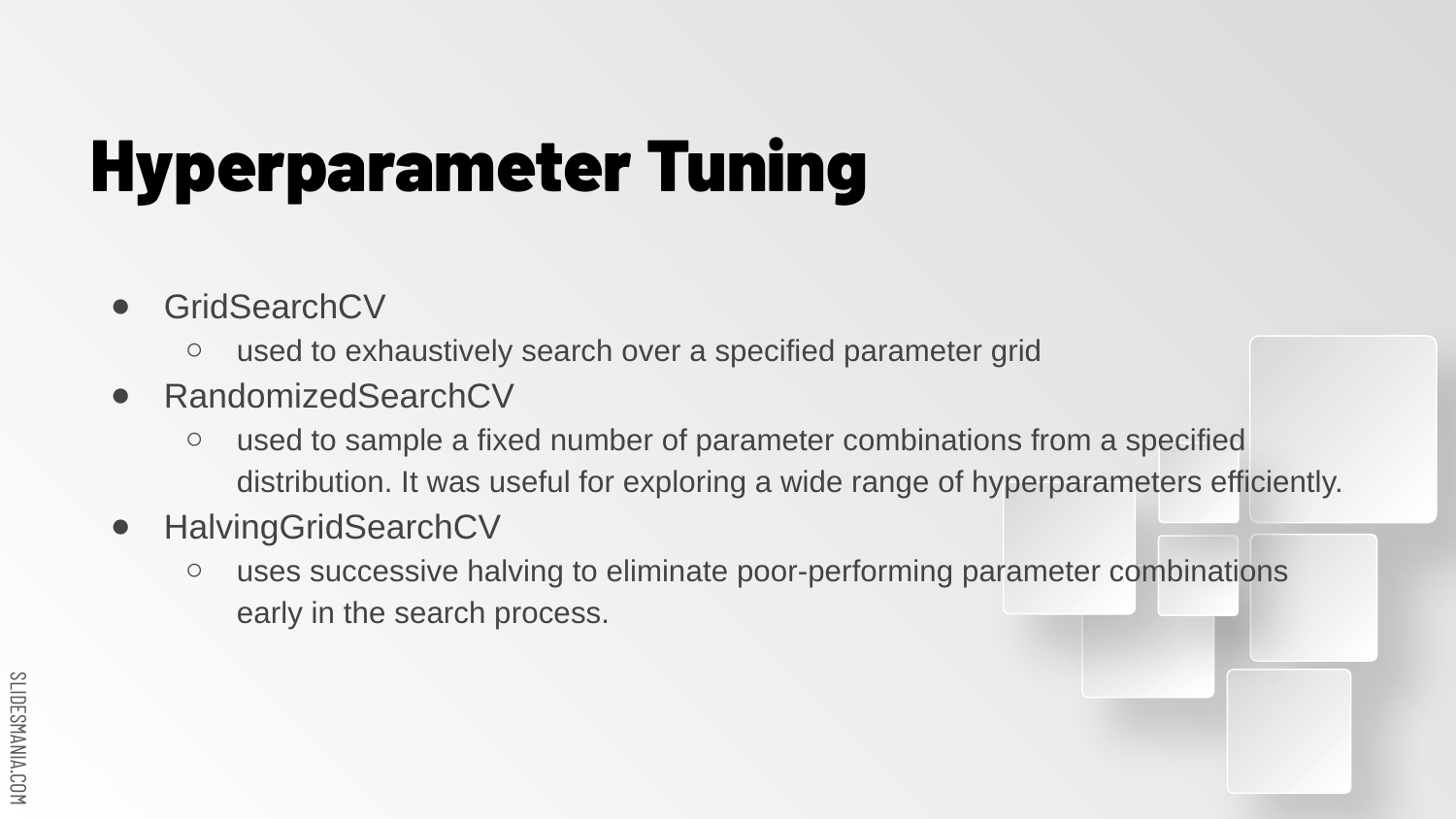

# Hyperparameter Tuning

GridSearchCV
used to exhaustively search over a specified parameter grid
RandomizedSearchCV
used to sample a fixed number of parameter combinations from a specified distribution. It was useful for exploring a wide range of hyperparameters efficiently.
HalvingGridSearchCV
uses successive halving to eliminate poor-performing parameter combinations early in the search process.